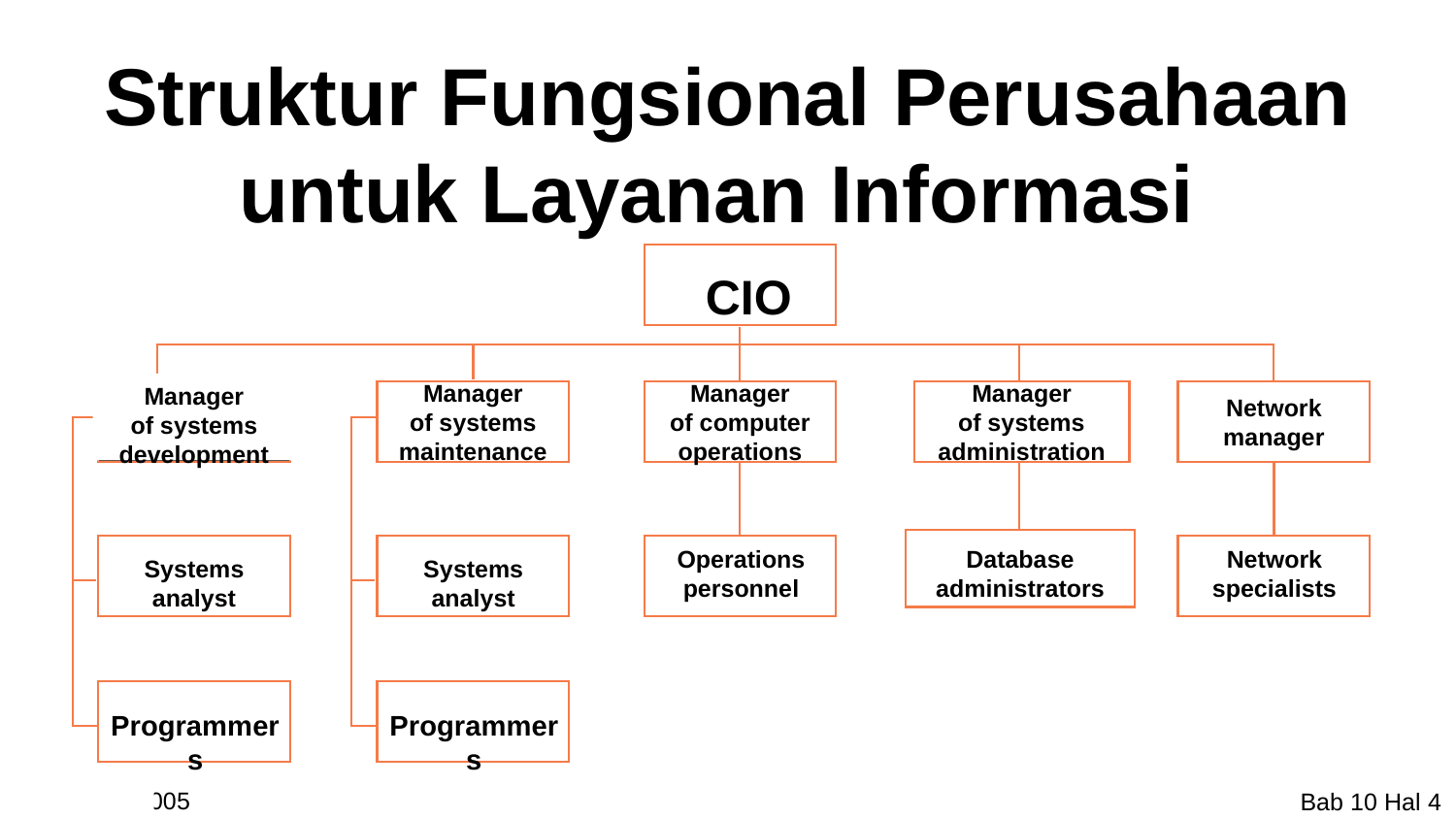

# Struktur Fungsional Perusahaan untuk Layanan Informasi

CIO

Manager
of systems
development

Manager
of systems
maintenance
Manager
of computer
operations
Manager
of systems
administration
Network
manager

Operations
personnel
Database
administrators
Network
specialists
Systems
analyst
Systems
analyst

Programmers
Programmers